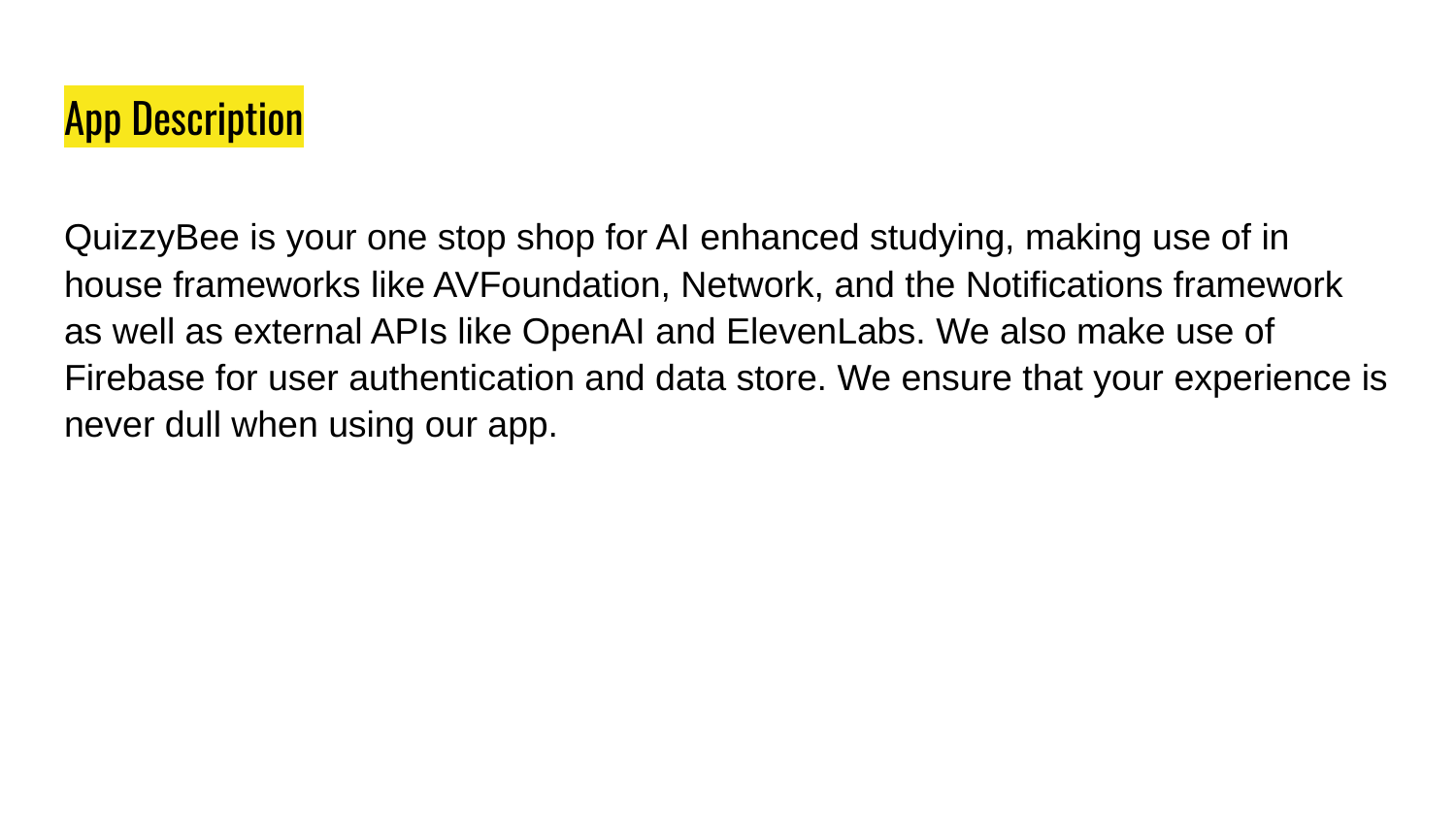

# App Description
QuizzyBee is your one stop shop for AI enhanced studying, making use of in house frameworks like AVFoundation, Network, and the Notifications framework as well as external APIs like OpenAI and ElevenLabs. We also make use of Firebase for user authentication and data store. We ensure that your experience is never dull when using our app.